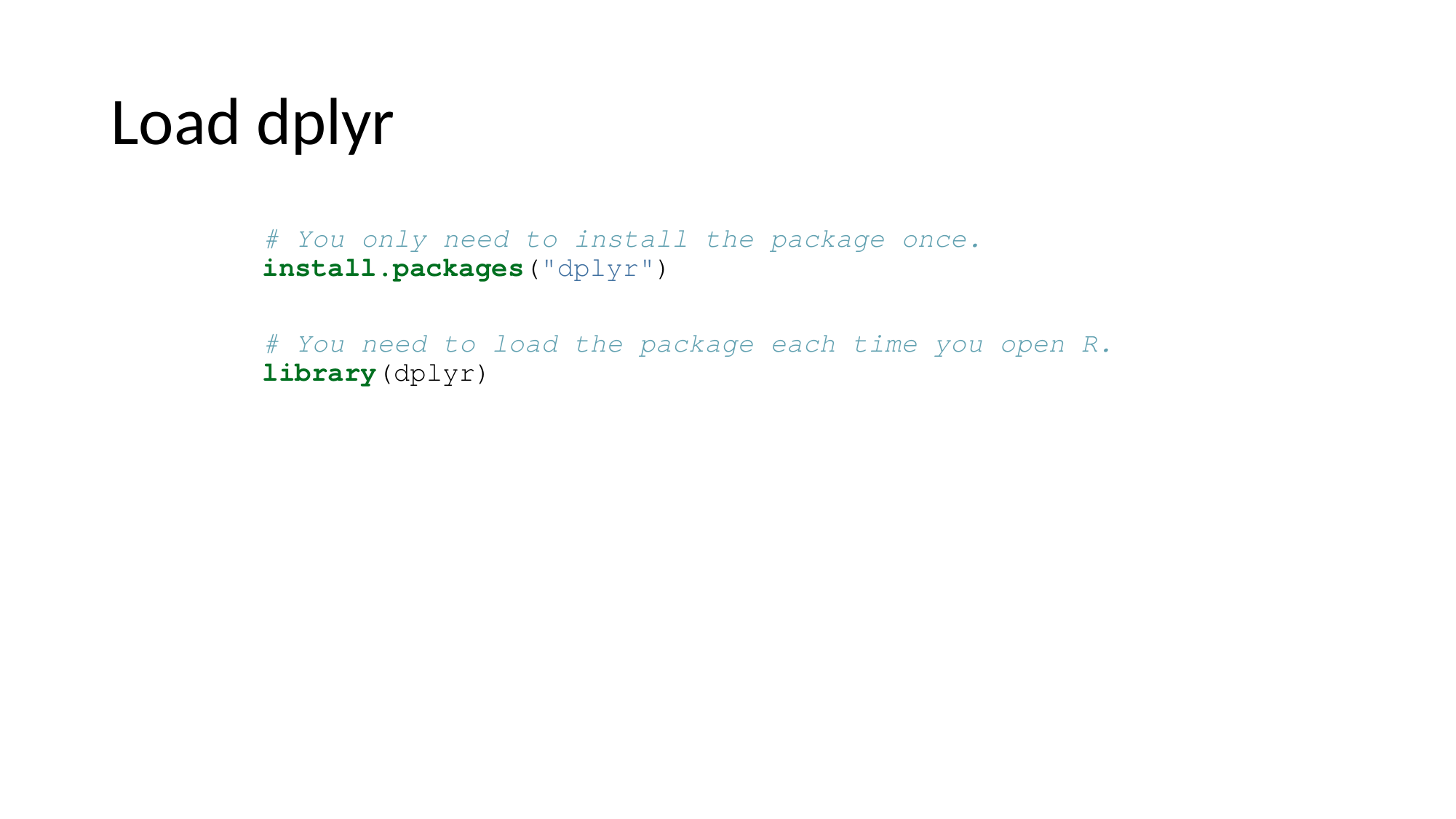

# Load dplyr
# You only need to install the package once. install.packages("dplyr") # You need to load the package each time you open R. library(dplyr)